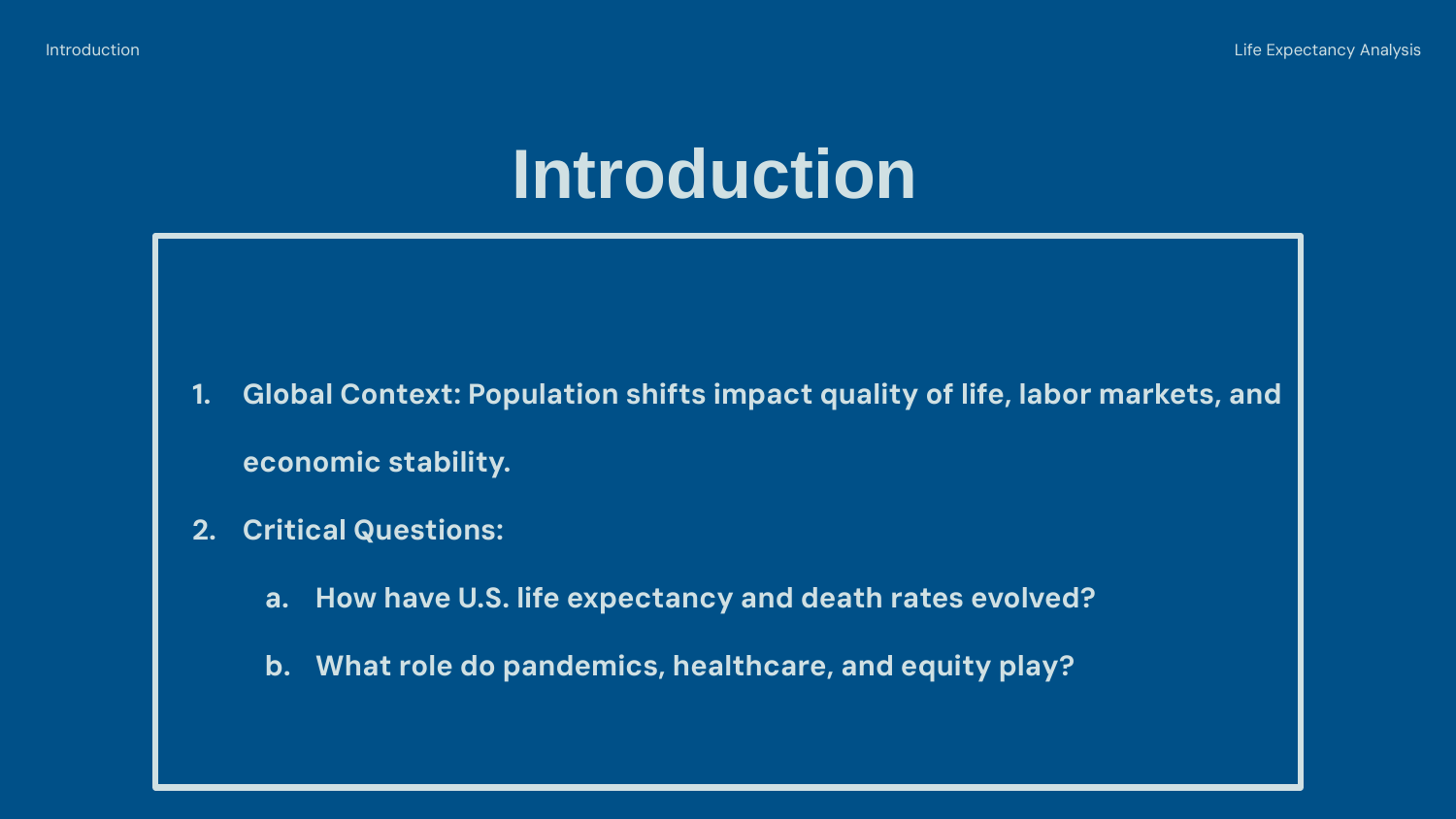

Introduction
Life Expectancy Analysis
Introduction
Global Context: Population shifts impact quality of life, labor markets, and economic stability.
Critical Questions:
How have U.S. life expectancy and death rates evolved?
What role do pandemics, healthcare, and equity play?